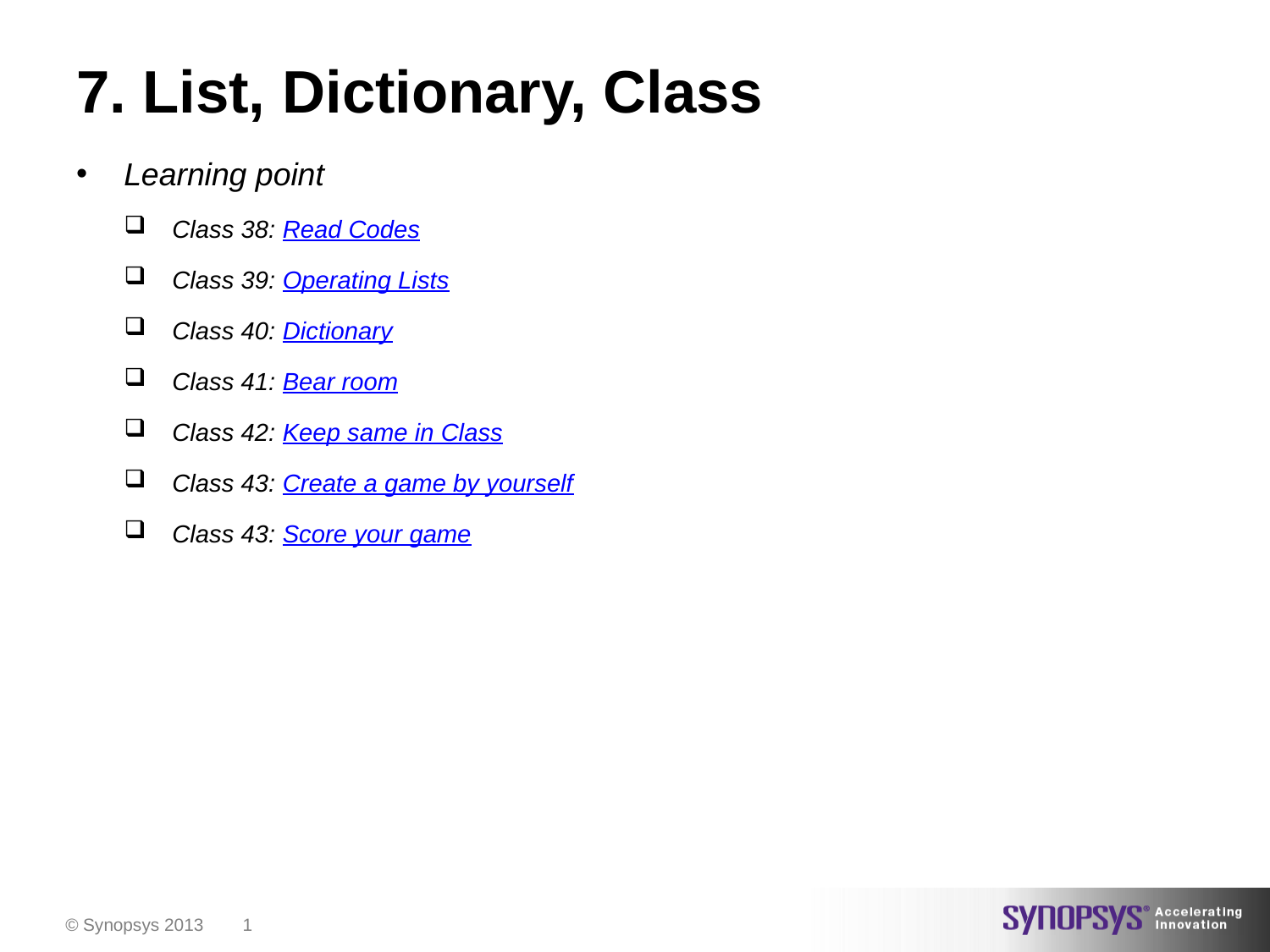

# 7. List, Dictionary, Class
Learning point
Class 38: Read Codes
Class 39: Operating Lists
Class 40: Dictionary
Class 41: Bear room
Class 42: Keep same in Class
Class 43: Create a game by yourself
Class 43: Score your game